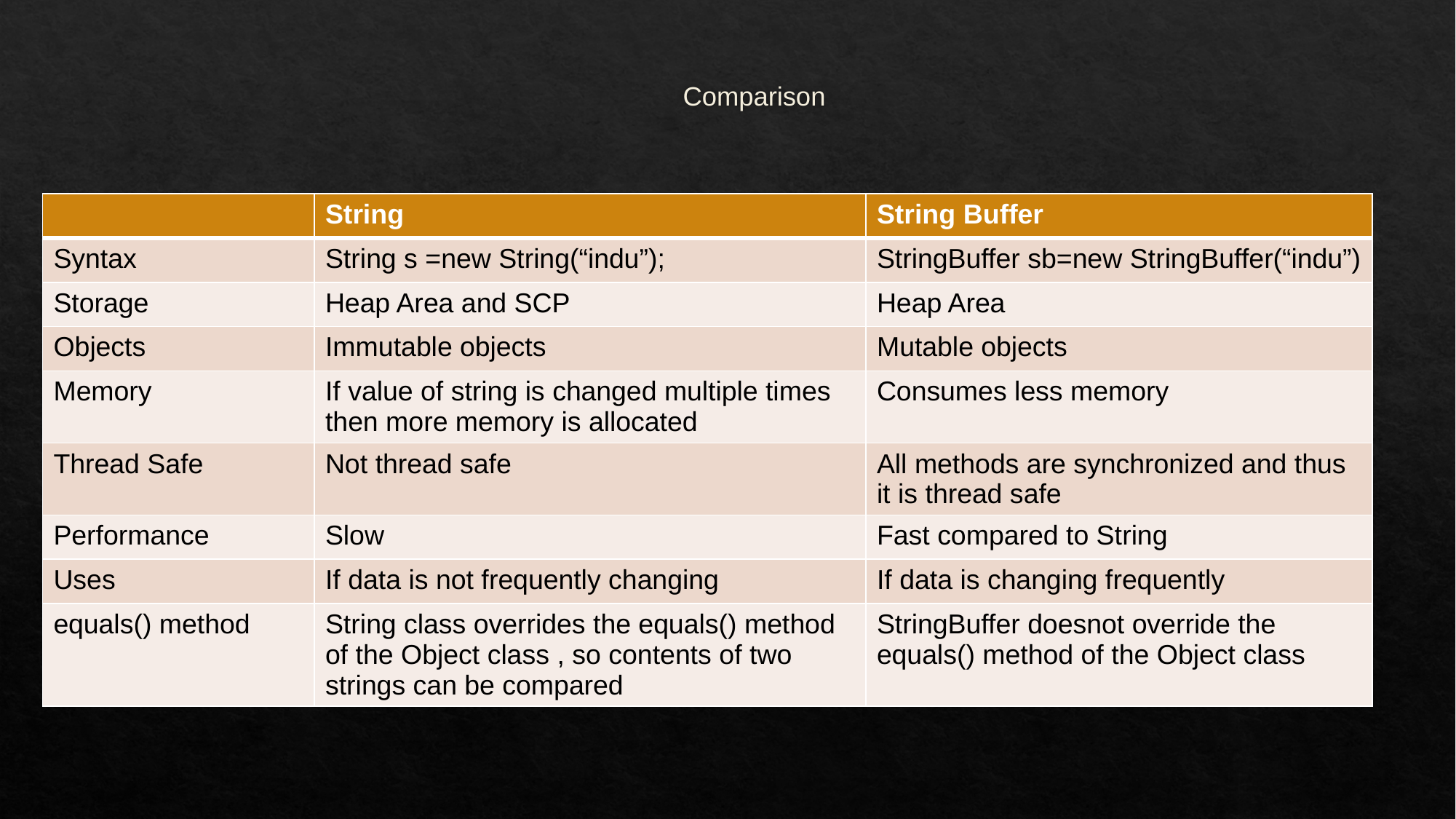

# Comparison
|  | String | String Buffer |
| --- | --- | --- |
| Syntax | String s =new String(“indu”); | StringBuffer sb=new StringBuffer(“indu”) |
| Storage | Heap Area and SCP | Heap Area |
| Objects | Immutable objects | Mutable objects |
| Memory | If value of string is changed multiple times then more memory is allocated | Consumes less memory |
| Thread Safe | Not thread safe | All methods are synchronized and thus it is thread safe |
| Performance | Slow | Fast compared to String |
| Uses | If data is not frequently changing | If data is changing frequently |
| equals() method | String class overrides the equals() method of the Object class , so contents of two strings can be compared | StringBuffer doesnot override the equals() method of the Object class |